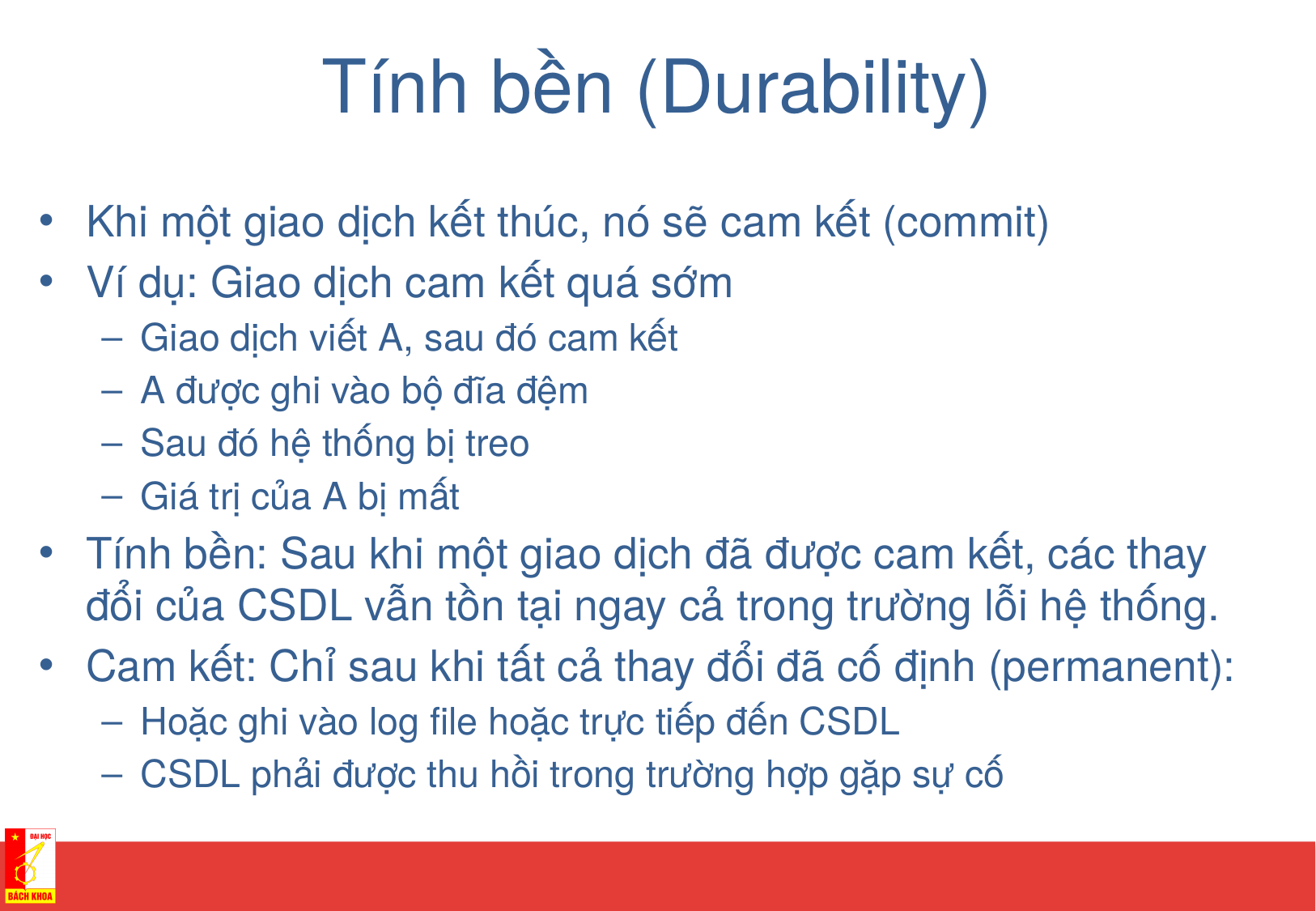

# Tính bền (Durability)
Khi một giao dịch kết thúc, nó sẽ cam kết (commit)
Ví dụ: Giao dịch cam kết quá sớm
Giao dịch viết A, sau đó cam kết
A được ghi vào bộ đĩa đệm
Sau đó hệ thống bị treo
Giá trị của A bị mất
Tính bền: Sau khi một giao dịch đã được cam kết, các thay đổi của CSDL vẫn tồn tại ngay cả trong trường lỗi hệ thống.
Cam kết: Chỉ sau khi tất cả thay đổi đã cố định (permanent):
Hoặc ghi vào log file hoặc trực tiếp đến CSDL
CSDL phải được thu hồi trong trường hợp gặp sự cố